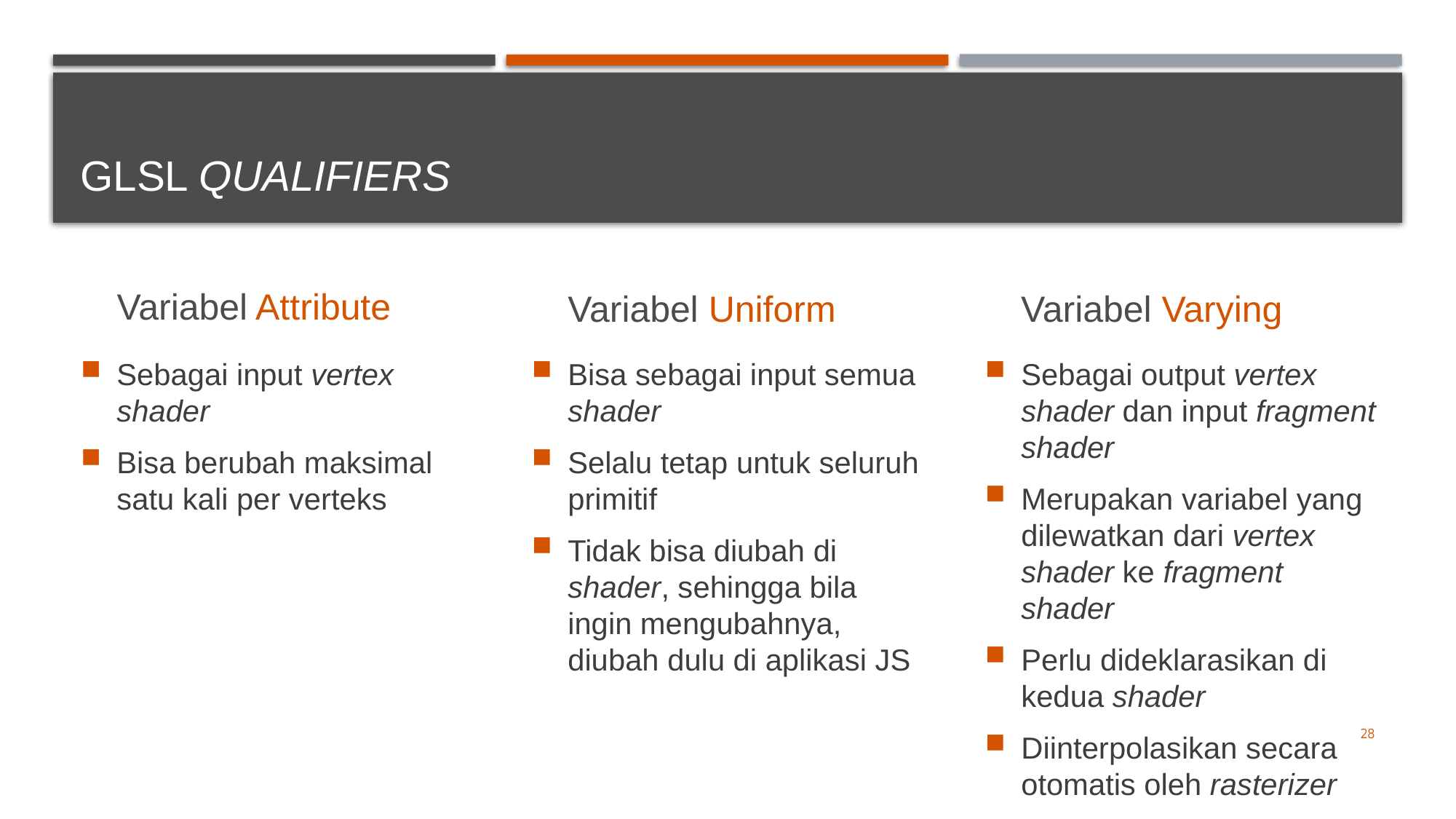

# GLSL Qualifiers
Variabel Attribute
Variabel Uniform

Variabel Varying
Sebagai input vertex shader
Bisa berubah maksimal satu kali per verteks
Bisa sebagai input semua shader
Selalu tetap untuk seluruh primitif
Tidak bisa diubah di shader, sehingga bila ingin mengubahnya, diubah dulu di aplikasi JS

Sebagai output vertex shader dan input fragment shader
Merupakan variabel yang dilewatkan dari vertex shader ke fragment shader
Perlu dideklarasikan di kedua shader
Diinterpolasikan secara otomatis oleh rasterizer
28